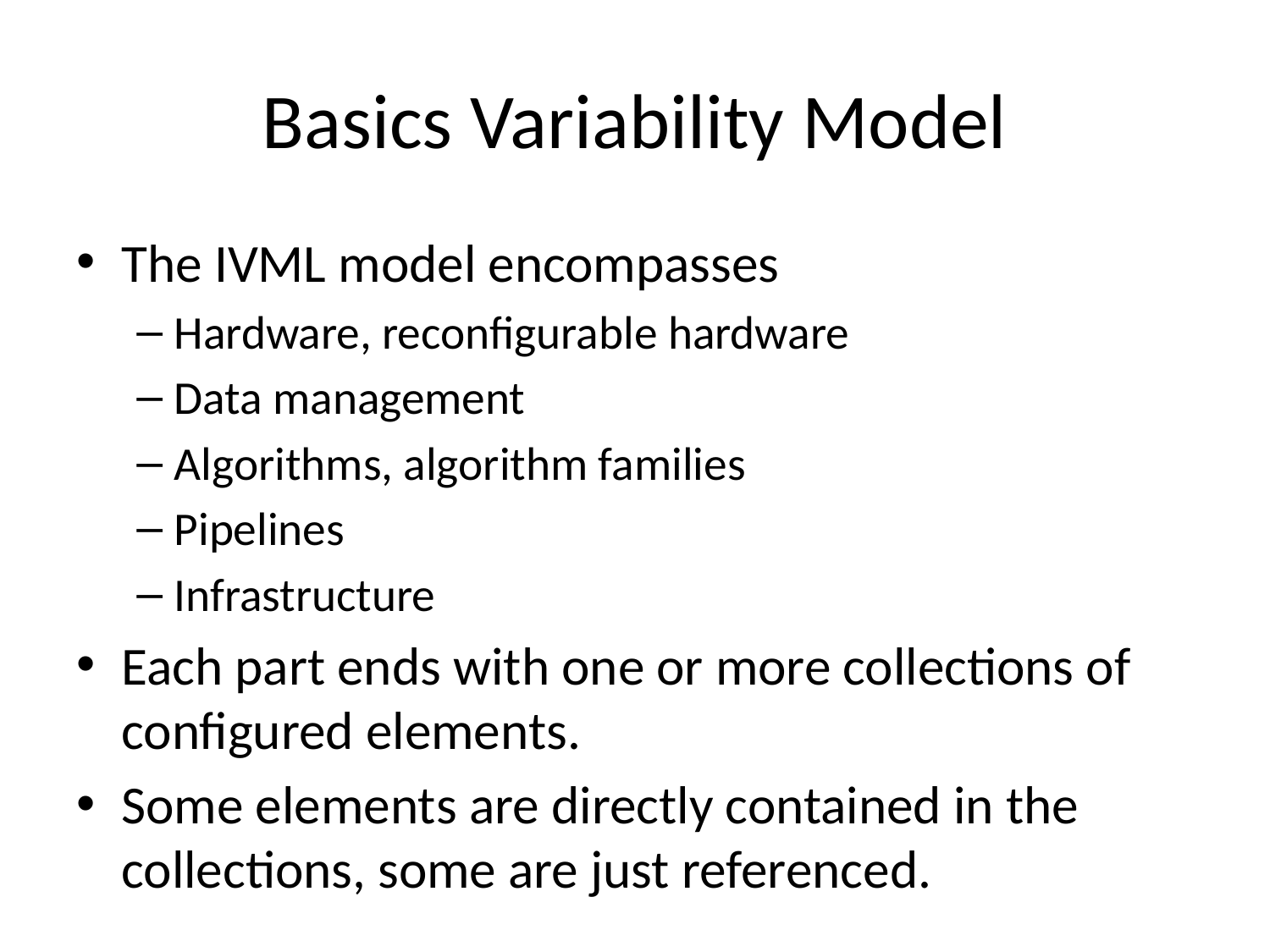

# Basics Variability Model
The IVML model encompasses
Hardware, reconfigurable hardware
Data management
Algorithms, algorithm families
Pipelines
Infrastructure
Each part ends with one or more collections of configured elements.
Some elements are directly contained in the collections, some are just referenced.